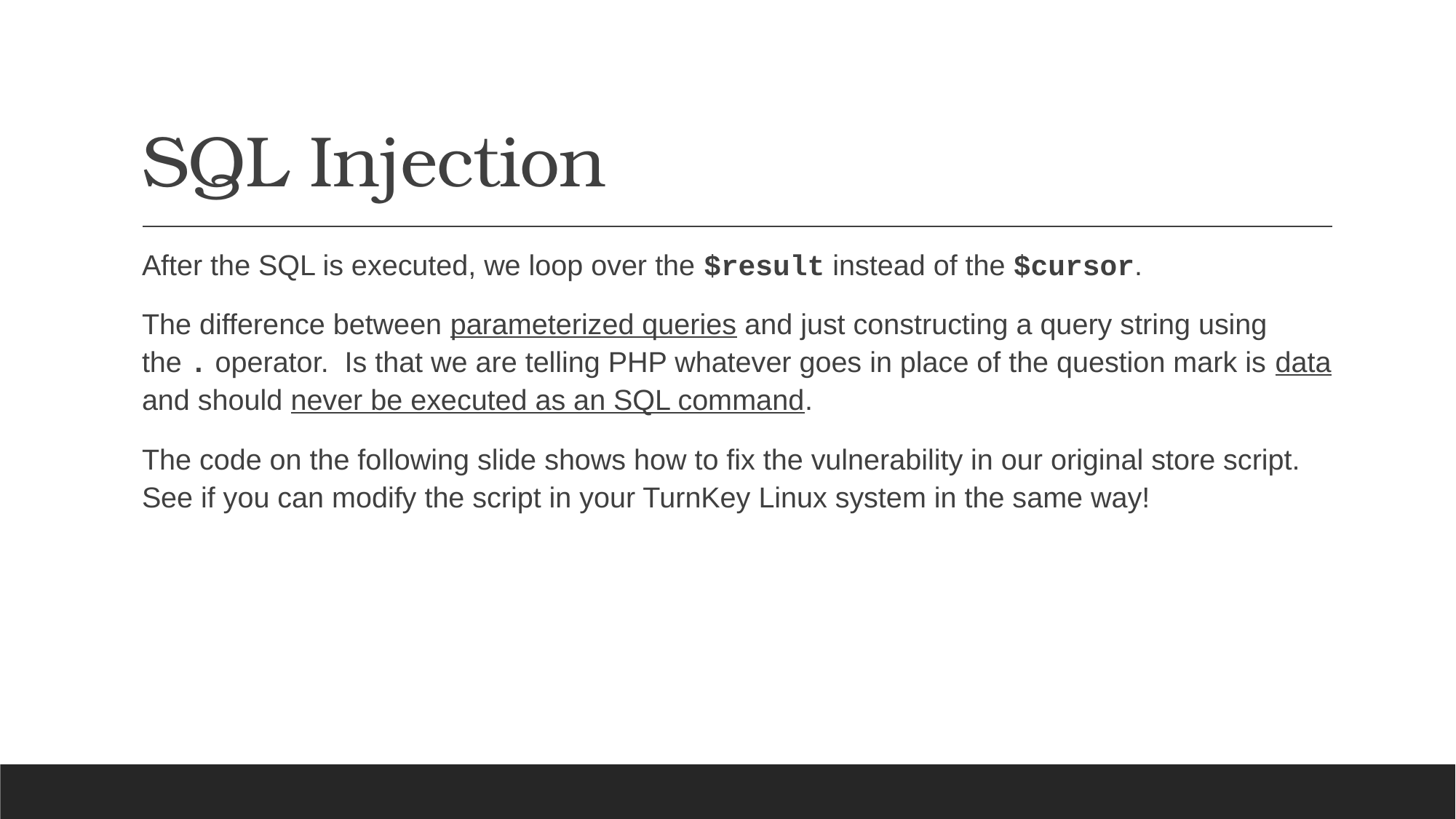

# SQL Injection
After the SQL is executed, we loop over the $result instead of the $cursor.
The difference between parameterized queries and just constructing a query string using the . operator.  Is that we are telling PHP whatever goes in place of the question mark is data and should never be executed as an SQL command.
The code on the following slide shows how to fix the vulnerability in our original store script.  See if you can modify the script in your TurnKey Linux system in the same way!